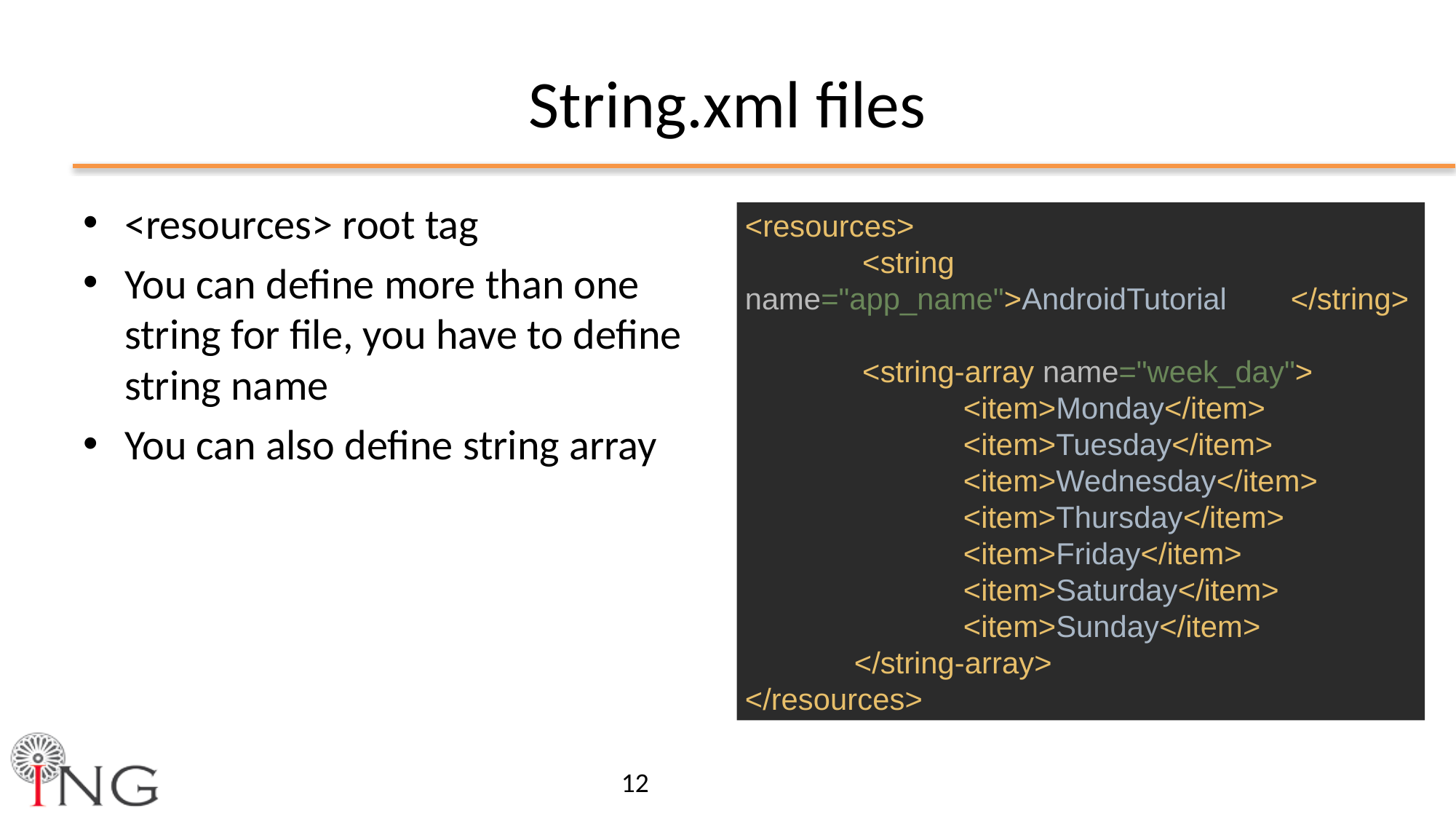

# String.xml files
<resources> root tag
You can define more than one string for file, you have to define string name
You can also define string array
<resources>
   	 <string name="app_name">AndroidTutorial 	</string>
   	 <string-array name="week_day">
        		<item>Monday</item>
        		<item>Tuesday</item>
        		<item>Wednesday</item>
        		<item>Thursday</item>
        		<item>Friday</item>
        		<item>Saturday</item>
        		<item>Sunday</item>
    	</string-array>
</resources>
12